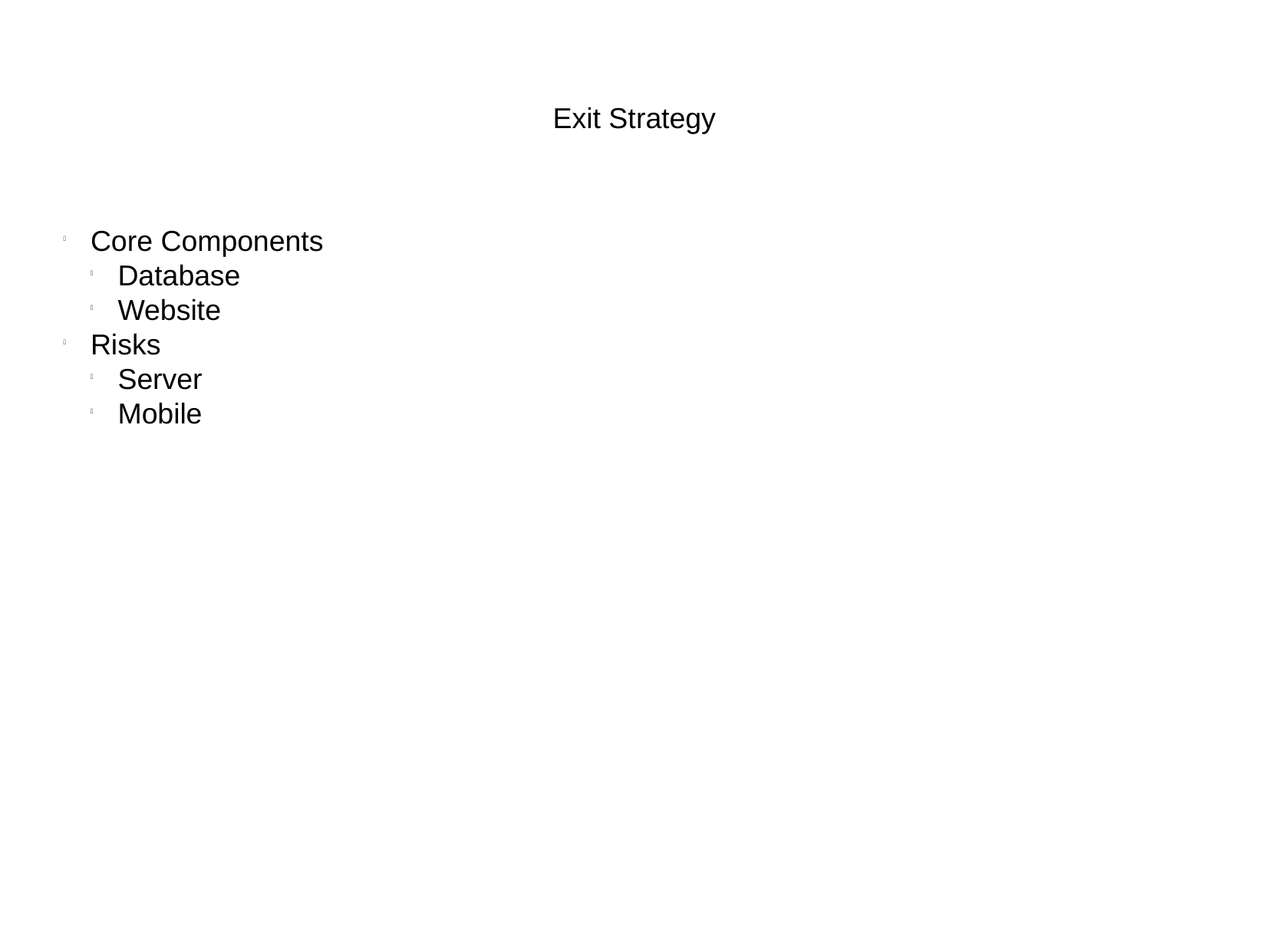

Exit Strategy
Core Components
Database
Website
Risks
Server
Mobile